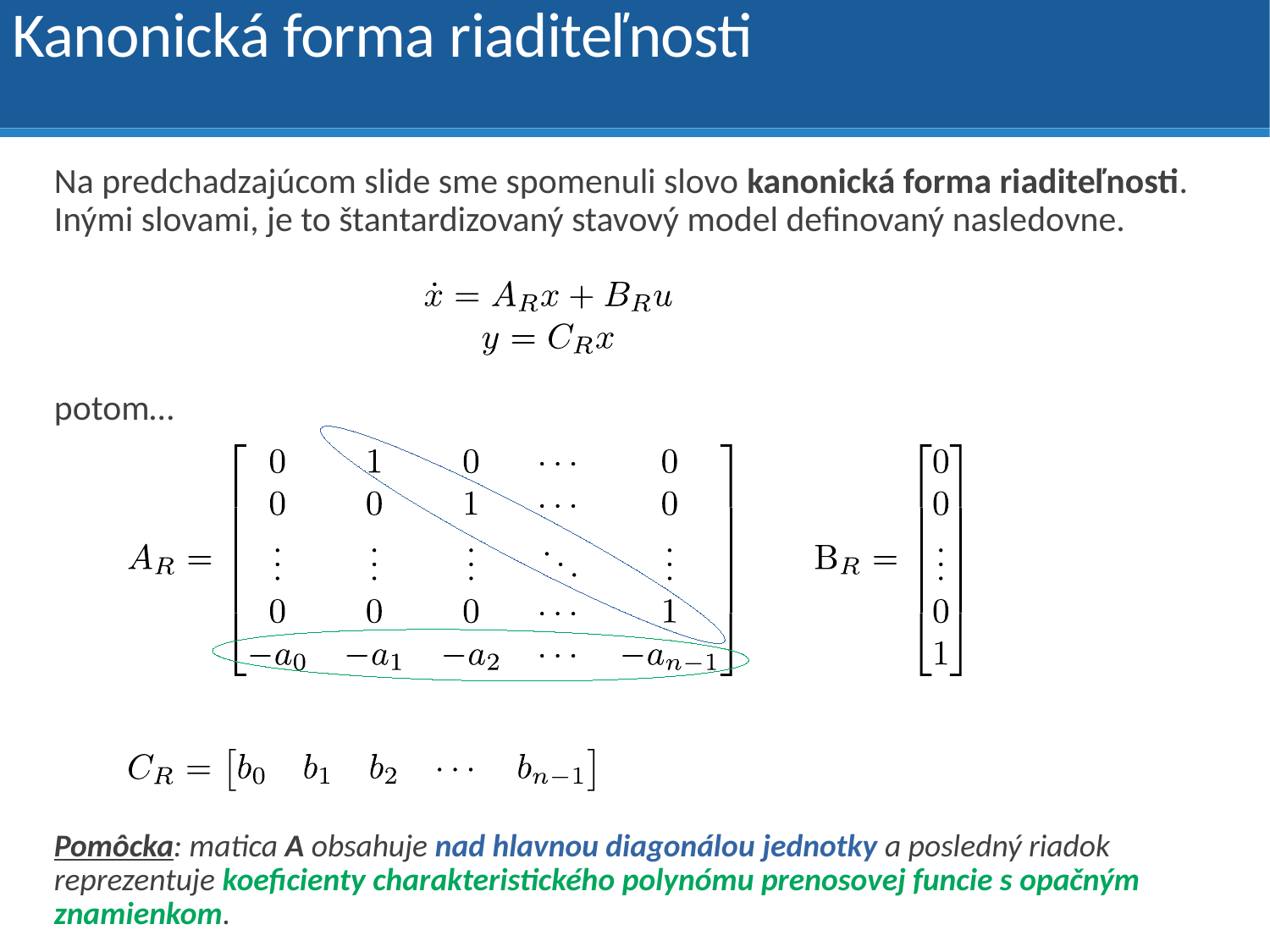

Kanonická forma riaditeľnosti

Na predchadzajúcom slide sme spomenuli slovo kanonická forma riaditeľnosti. Inými slovami, je to štantardizovaný stavový model definovaný nasledovne.

potom…

Pomôcka: matica A obsahuje nad hlavnou diagonálou jednotky a posledný riadok reprezentuje koeficienty charakteristického polynómu prenosovej funcie s opačným znamienkom.